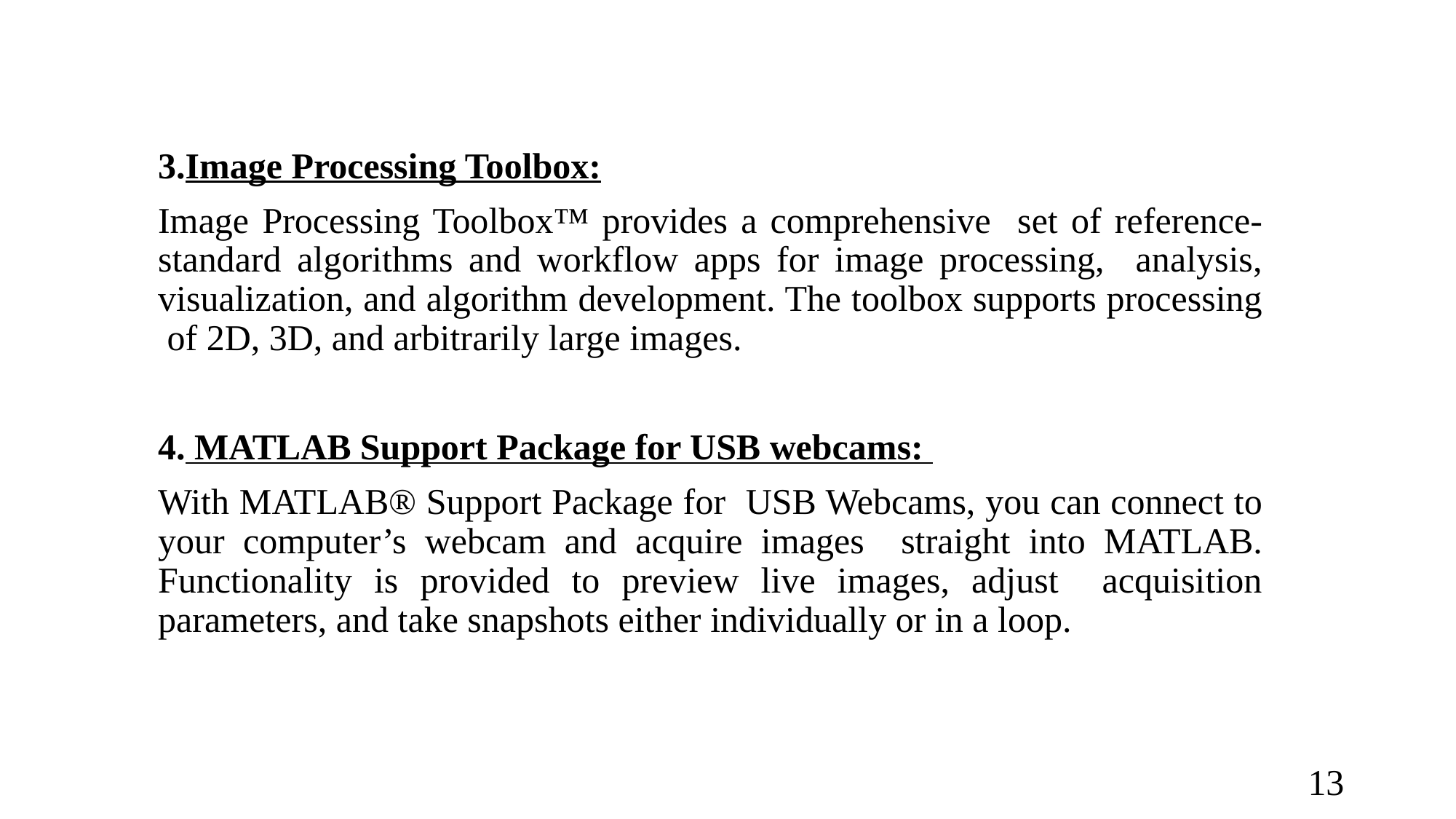

#
3.Image Processing Toolbox:
Image Processing Toolbox™ provides a comprehensive  set of reference-standard algorithms and workflow apps for image processing,  analysis, visualization, and algorithm development. The toolbox supports processing  of 2D, 3D, and arbitrarily large images.

4. MATLAB Support Package for USB webcams:
With MATLAB® Support Package for  USB Webcams, you can connect to your computer’s webcam and acquire images  straight into MATLAB. Functionality is provided to preview live images, adjust  acquisition parameters, and take snapshots either individually or in a loop.

13